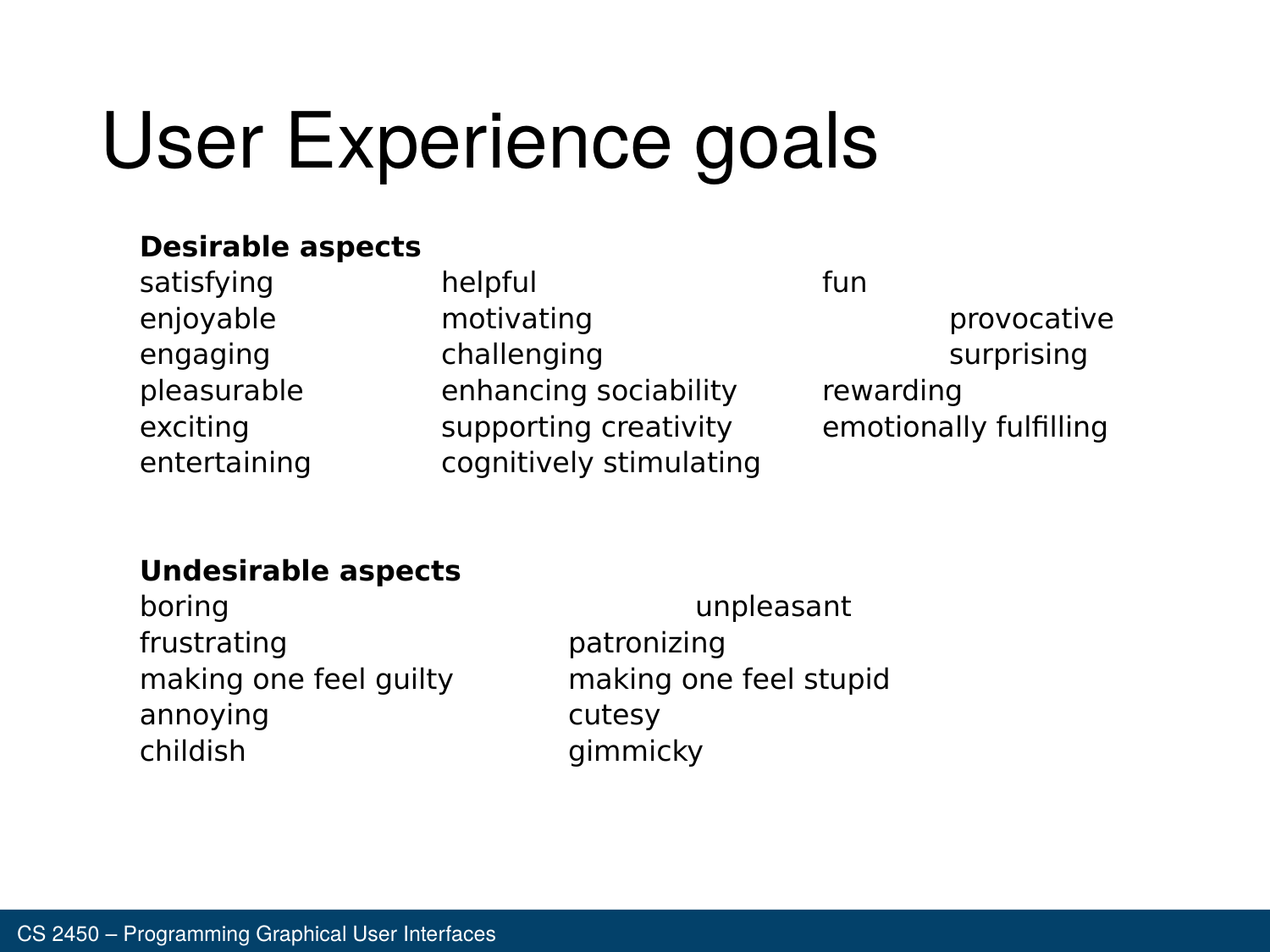

# User Experience goals
Desirable aspects
satisfying		helpful			fun
enjoyable	 	motivating			provocative
engaging		challenging			surprising
pleasurable		enhancing sociability	rewarding
exciting		supporting creativity	emotionally fulfilling
entertaining		cognitively stimulating

Undesirable aspects
boring				unpleasant
frustrating			patronizing
making one feel guilty	making one feel stupid
annoying			cutesy
childish			gimmicky